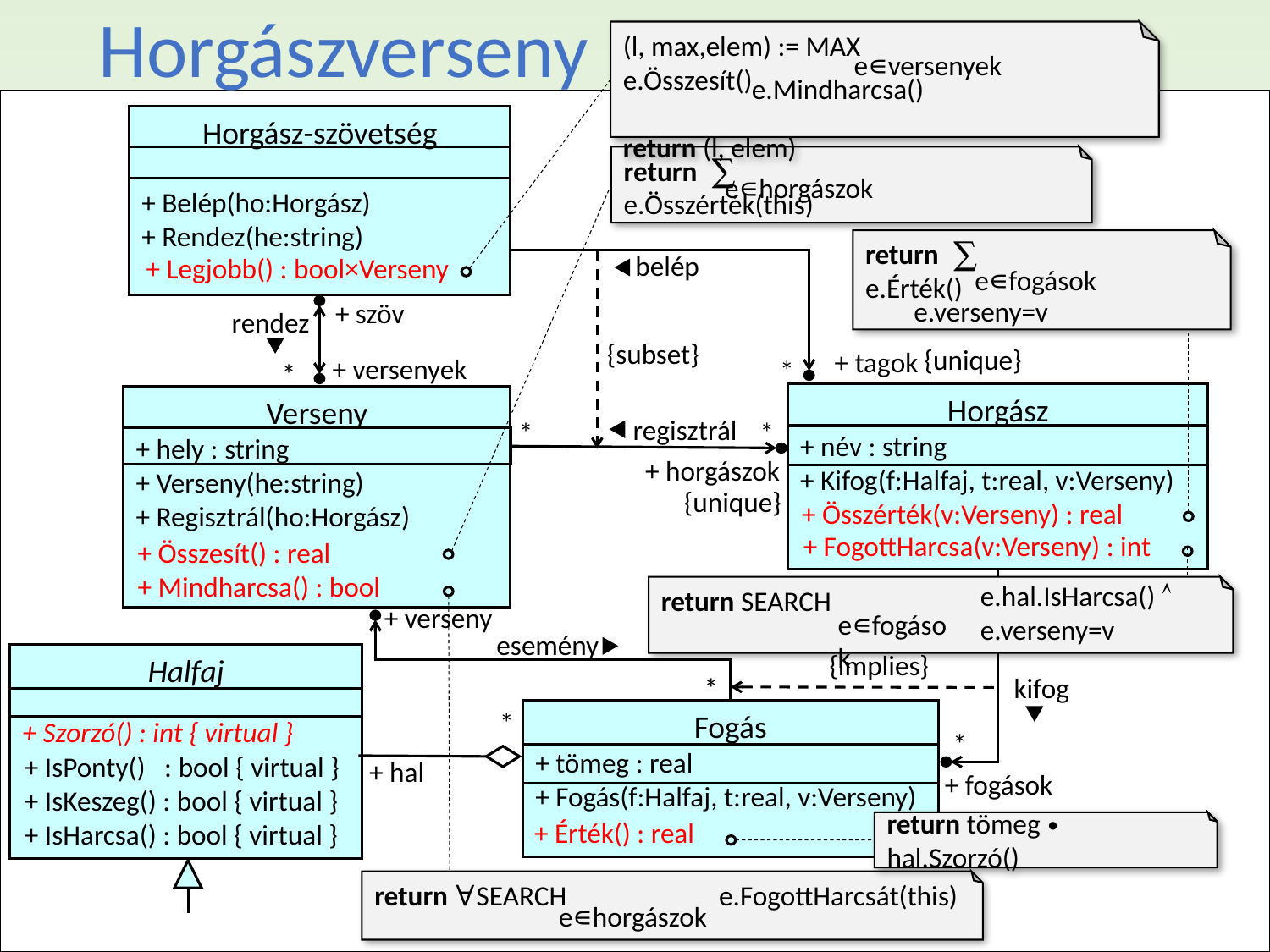

Horgászverseny
(l, max,elem) := MAX                       e.Összesít()

return (l, elem)
e∊versenyek
e.Mindharcsa()

Horgász-szövetség

+ Belép(ho:Horgász)
+ Rendez(he:string)

return  ∑                        e.Összérték(this)

e∊horgászok

return  ∑                    e.Érték()

e∊fogások
e.verseny=v
belép
+ Legjobb() : bool×Verseny

+ szöv

rendez
{subset}
{unique}
+ tagok

+ versenyek
*
*

Horgász
+ név : string
+ Kifog(f:Halfaj, t:real, v:Verseny)
Verseny
+ hely : string
+ Verseny(he:string)
+ Regisztrál(ho:Horgász)
regisztrál
*
*

+ horgászok
{unique}
+ Összérték(v:Verseny) : real

+ FogottHarcsa(v:Verseny) : int
+ Összesít() : real
+ Mindharcsa() : bool

return SEARCH

e.hal.IsHarcsa() ∧ e.verseny=v
e∊fogások

+ verseny

esemény

{implies}
Halfaj

*
kifog
return tömeg ∙ hal.Szorzó()

*
*
Fogás
+ tömeg : real
+ Fogás(f:Halfaj, t:real, v:Verseny)

+ Szorzó() : int { virtual }
*

+ IsPonty()   : bool { virtual }
+ IsKeszeg() : bool { virtual }
+ IsHarcsa() : bool { virtual }

+ hal

+ fogások
+ Érték() : real

return ∀SEARCH                        e.FogottHarcsát(this)

e∊horgászok
Gregorics Tibor: Objektumelvű programozás
15